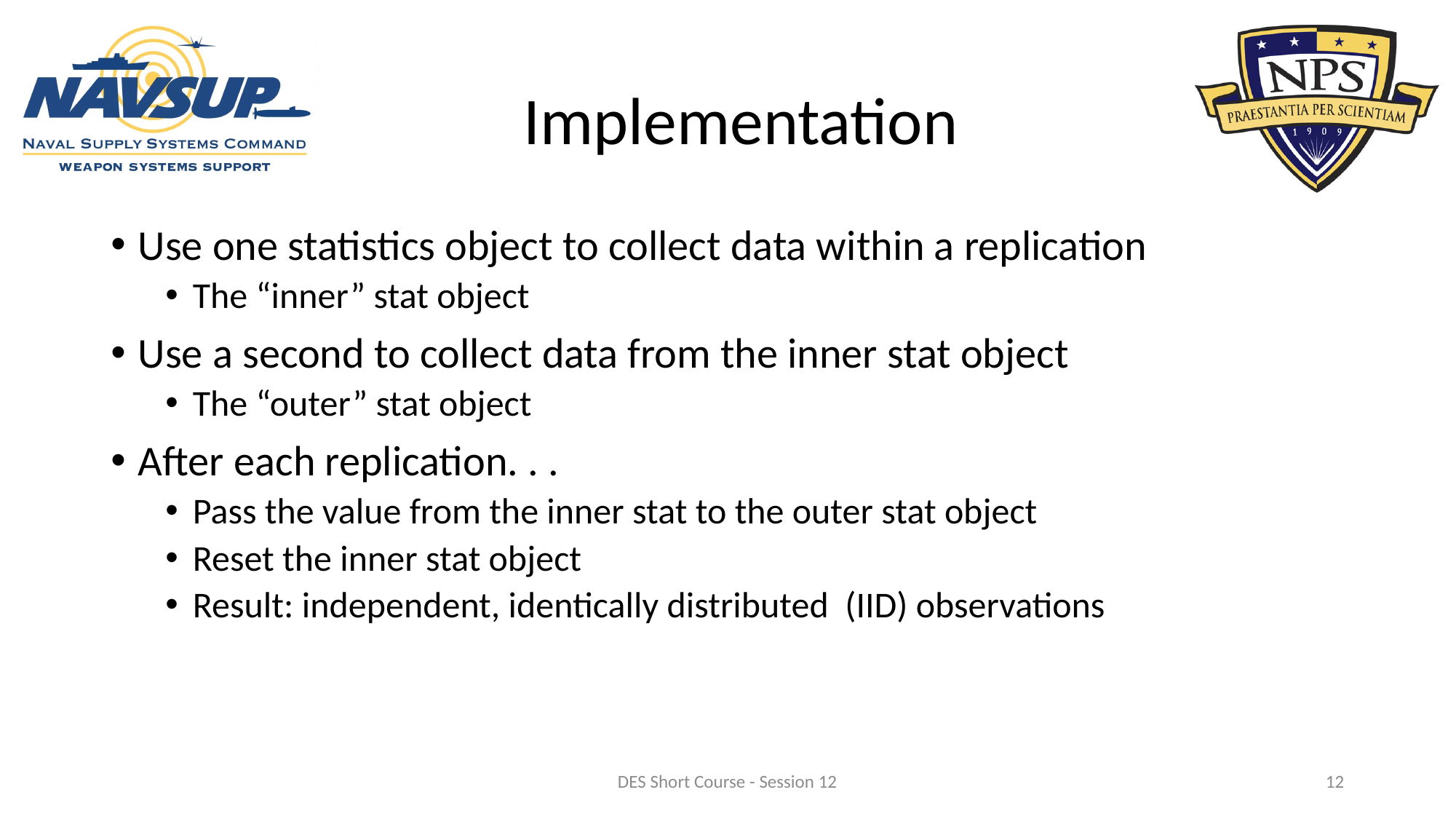

# Implementation
Use one statistics object to collect data within a replication
The “inner” stat object
Use a second to collect data from the inner stat object
The “outer” stat object
After each replication. . .
Pass the value from the inner stat to the outer stat object
Reset the inner stat object
Result: independent, identically distributed  (IID) observations
DES Short Course - Session 12
12